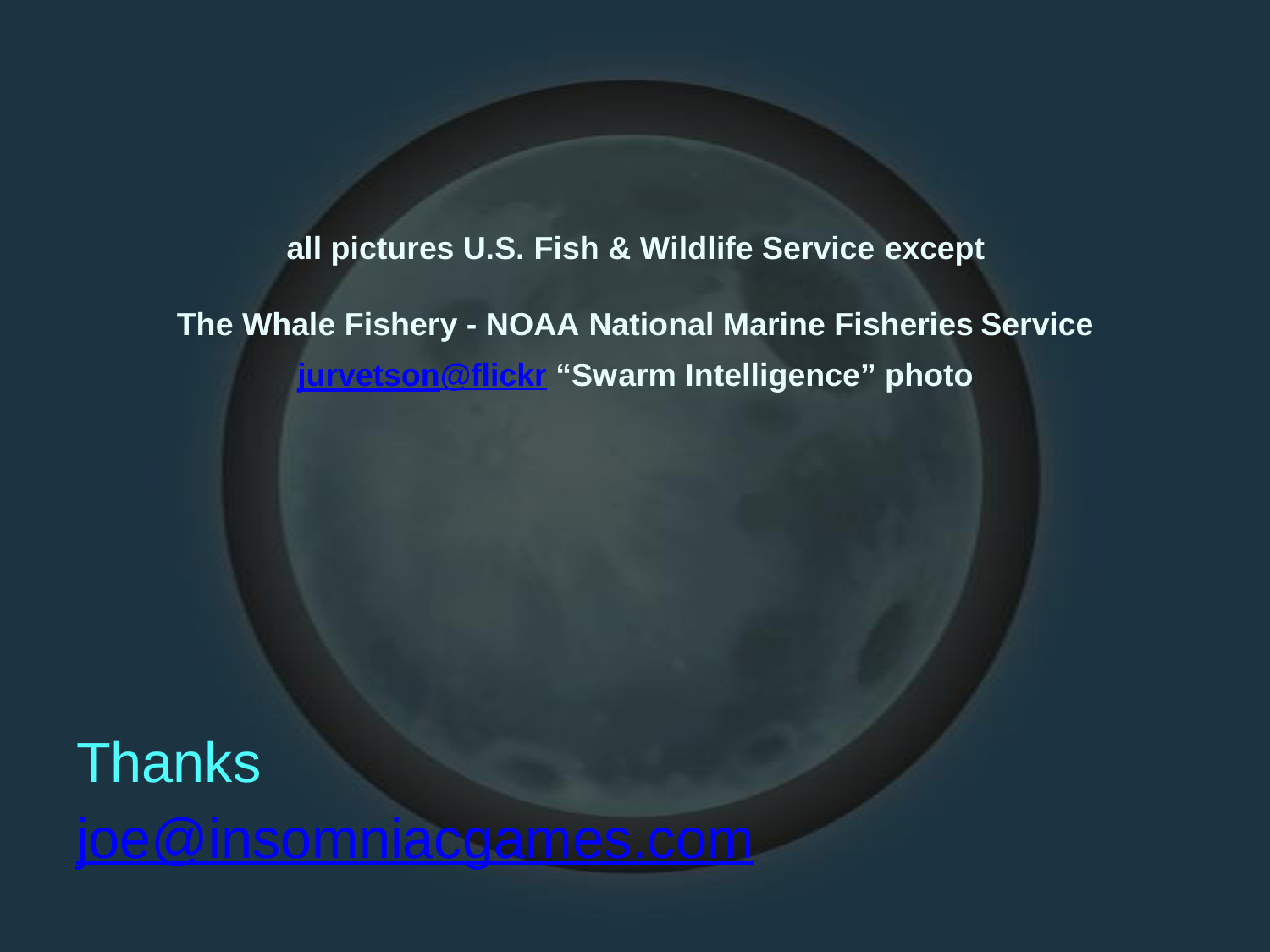

all pictures U.S. Fish & Wildlife Service except
The Whale Fishery - NOAA National Marine Fisheries
Service
jurvetson@flickr
“Swarm Intelligence” photo
Thanks
joe@insomniacgames.com